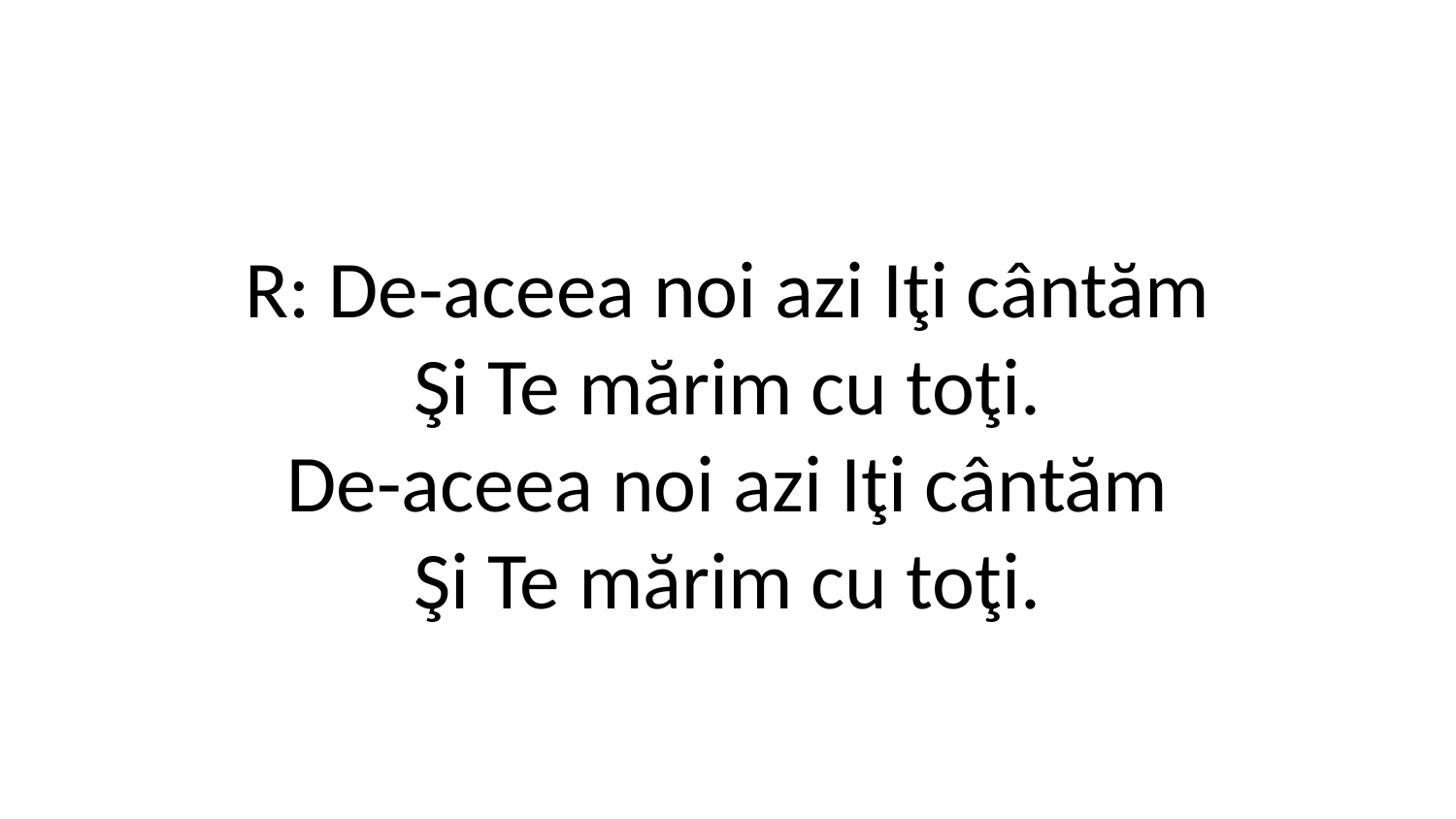

R: De-aceea noi azi Iţi cântăm
Şi Te mărim cu toţi.
De-aceea noi azi Iţi cântăm
Şi Te mărim cu toţi.